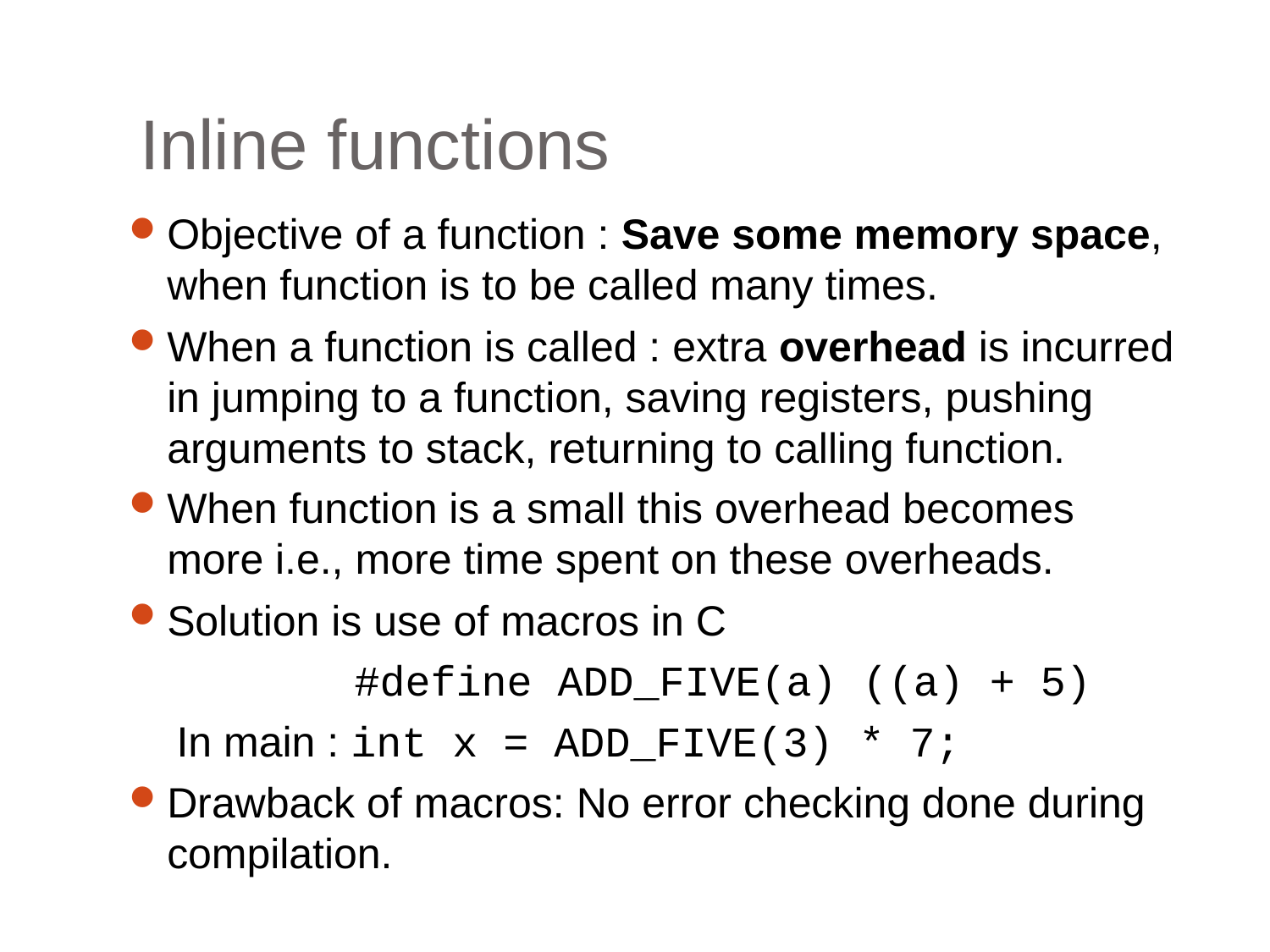

20
# Inline functions
Objective of a function : Save some memory space, when function is to be called many times.
When a function is called : extra overhead is incurred in jumping to a function, saving registers, pushing arguments to stack, returning to calling function.
When function is a small this overhead becomes more i.e., more time spent on these overheads.
Solution is use of macros in C
                   #define ADD_FIVE(a) ((a) + 5)
    In main : int x = ADD_FIVE(3) * 7;
Drawback of macros: No error checking done during compilation.